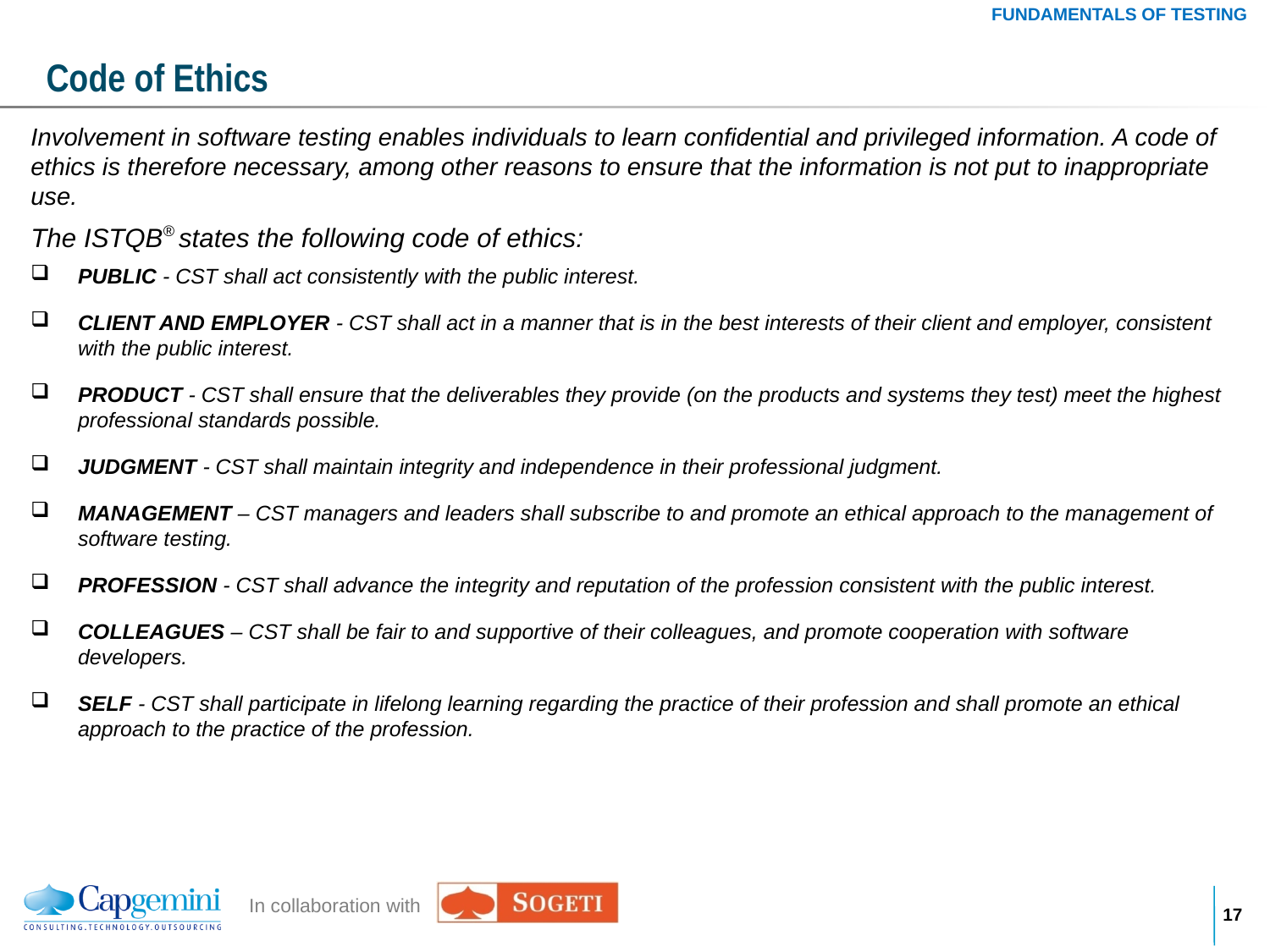

FUNDAMENTALS OF TESTING
# Code of Ethics
Involvement in software testing enables individuals to learn confidential and privileged information. A code of ethics is therefore necessary, among other reasons to ensure that the information is not put to inappropriate use.
The ISTQB® states the following code of ethics:
PUBLIC - CST shall act consistently with the public interest.
CLIENT AND EMPLOYER - CST shall act in a manner that is in the best interests of their client and employer, consistent with the public interest.
PRODUCT - CST shall ensure that the deliverables they provide (on the products and systems they test) meet the highest professional standards possible.
JUDGMENT - CST shall maintain integrity and independence in their professional judgment.
MANAGEMENT – CST managers and leaders shall subscribe to and promote an ethical approach to the management of software testing.
PROFESSION - CST shall advance the integrity and reputation of the profession consistent with the public interest.
COLLEAGUES – CST shall be fair to and supportive of their colleagues, and promote cooperation with software developers.
SELF - CST shall participate in lifelong learning regarding the practice of their profession and shall promote an ethical approach to the practice of the profession.
17